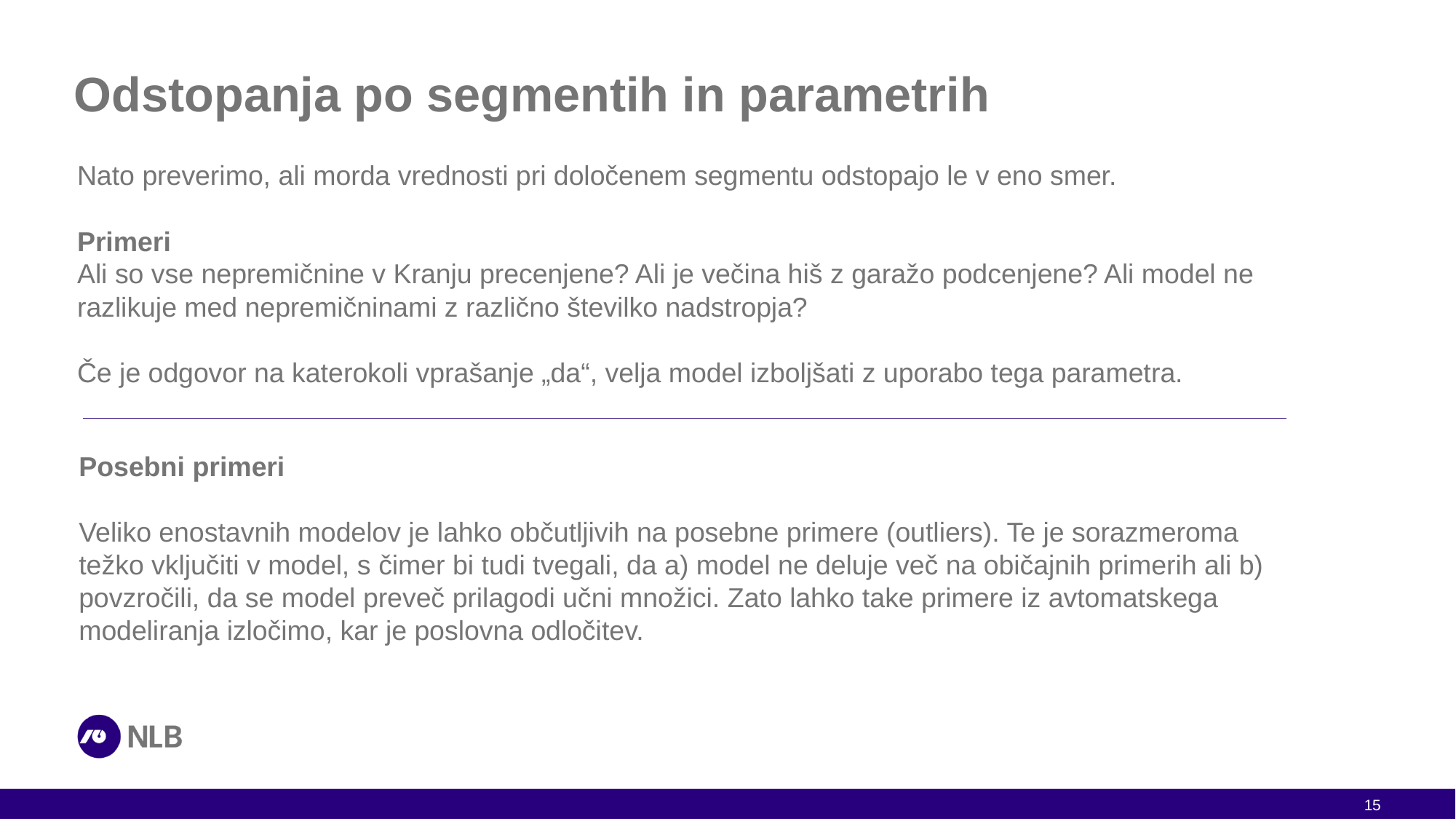

# Odstopanja po segmentih in parametrih
Nato preverimo, ali morda vrednosti pri določenem segmentu odstopajo le v eno smer.

Primeri
Ali so vse nepremičnine v Kranju precenjene? Ali je večina hiš z garažo podcenjene? Ali model ne razlikuje med nepremičninami z različno številko nadstropja?

Če je odgovor na katerokoli vprašanje „da“, velja model izboljšati z uporabo tega parametra.
Posebni primeri

Veliko enostavnih modelov je lahko občutljivih na posebne primere (outliers). Te je sorazmeroma težko vključiti v model, s čimer bi tudi tvegali, da a) model ne deluje več na običajnih primerih ali b) povzročili, da se model preveč prilagodi učni množici. Zato lahko take primere iz avtomatskega modeliranja izločimo, kar je poslovna odločitev.
15